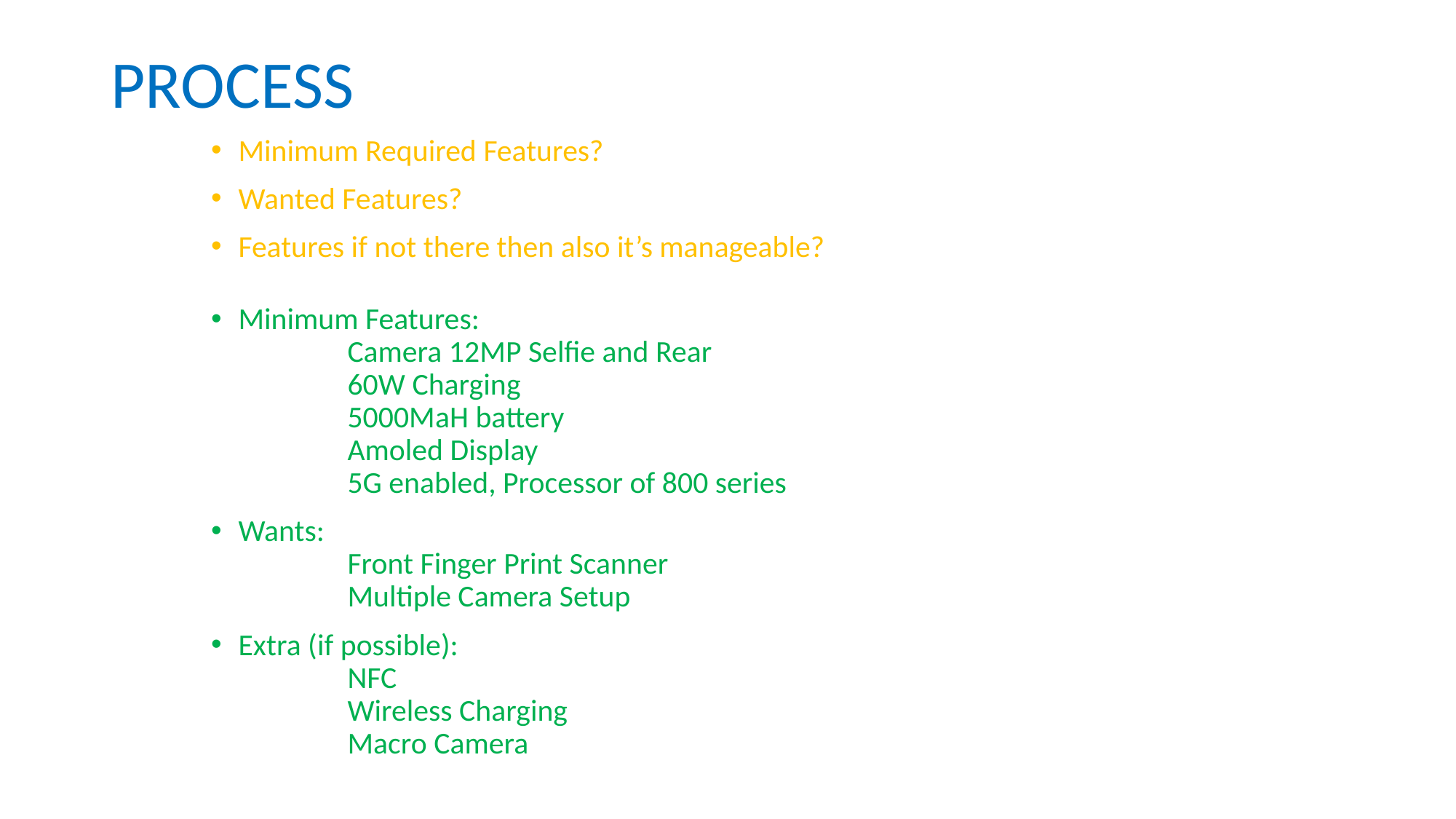

# PROCESS
Minimum Required Features?
Wanted Features?
Features if not there then also it’s manageable?
Minimum Features:
	Camera 12MP Selfie and Rear
	60W Charging
	5000MaH battery
	Amoled Display
	5G enabled, Processor of 800 series
Wants:
	Front Finger Print Scanner
	Multiple Camera Setup
Extra (if possible):
	NFC
	Wireless Charging
	Macro Camera